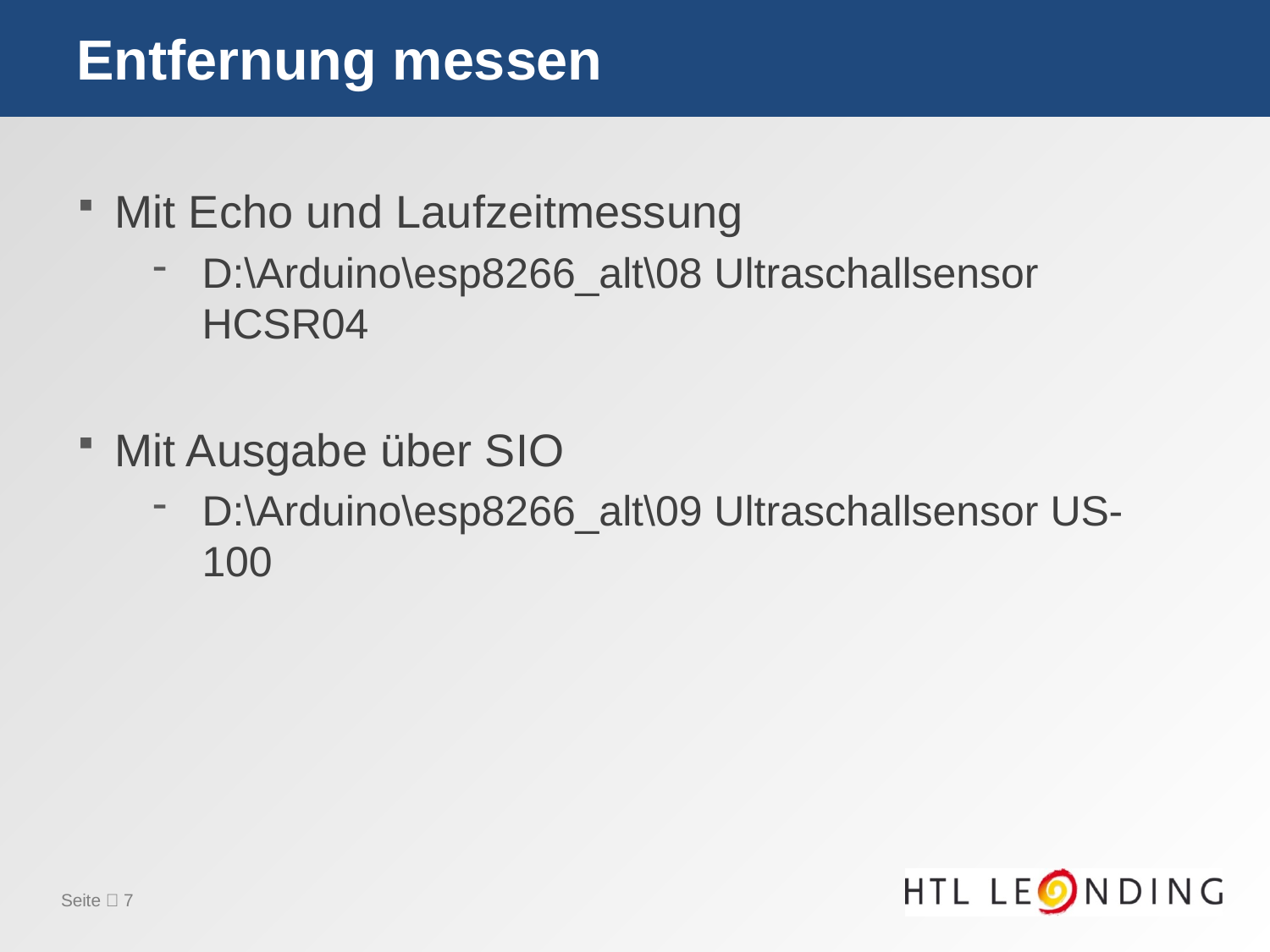

# Entfernung messen
Mit Echo und Laufzeitmessung
D:\Arduino\esp8266_alt\08 Ultraschallsensor HCSR04

Mit Ausgabe über SIO
D:\Arduino\esp8266_alt\09 Ultraschallsensor US-100